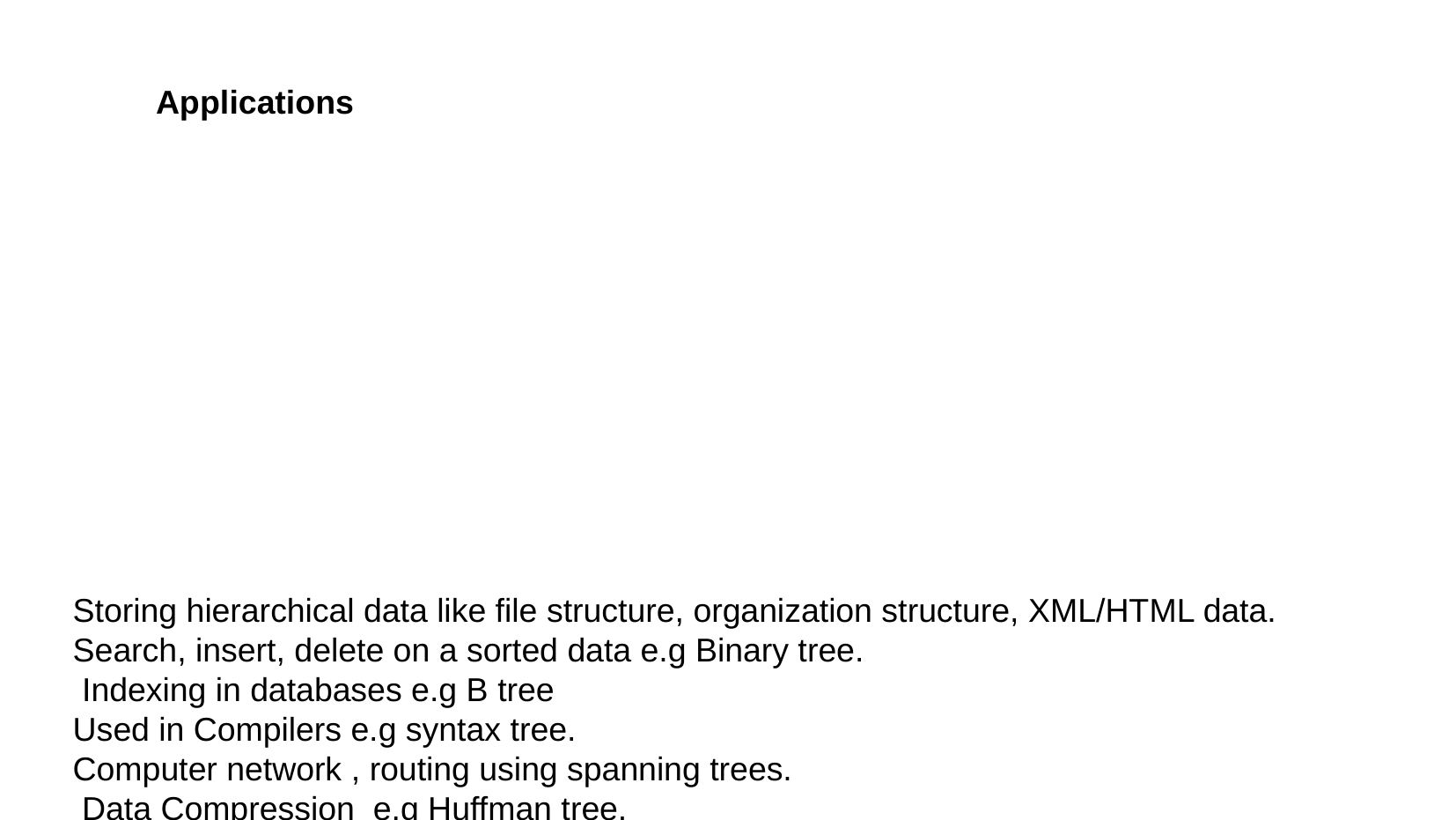

# Applications

Storing hierarchical data like file structure, organization structure, XML/HTML data.
Search, insert, delete on a sorted data e.g Binary tree.
 Indexing in databases e.g B tree
Used in Compilers e.g syntax tree.
Computer network , routing using spanning trees.
 Data Compression  e.g Huffman tree.